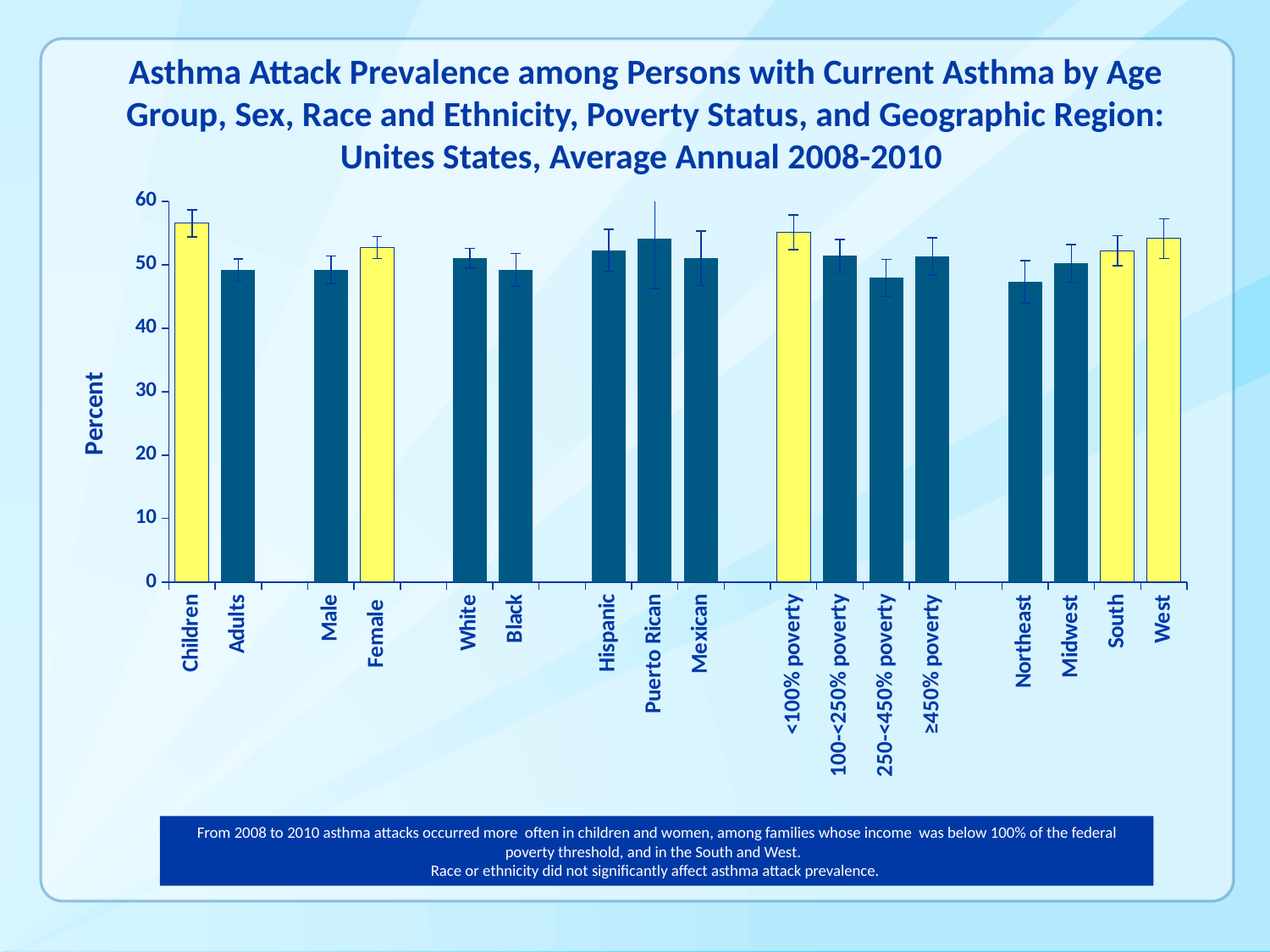

Asthma Attack Prevalence among Persons with Current Asthma by Age Group, Sex, Race and Ethnicity, Poverty Status, and Geographic Region: Unites States, Average Annual 2008-2010

### Chart

| Category | Series 1 | Series 2 |
|---|---|---|
| Children | 56.5 | None |
| Adults | 49.1 | None |
|  | None | None |
| Male | 49.2 | None |
| Female  | 52.7 | None |
|  | None | None |
| White | 51.0 | None |
| Black | 49.2 | None |
|  | None | None |
| Hispanic | 52.2 | None |
| Puerto Rican | None | 54.1 |
| Mexican | None | 51.0 |
|  | None | None |
| <100% poverty | 55.1 | None |
| 100-<250% poverty | 51.4 | None |
| 250-<450% poverty | 47.9 | None |
| ≥450% poverty | 51.3 | None |
|  | None | None |
| Northeast | 47.3 | None |
| Midwest | 50.2 | None |
| South | 52.2 | None |
| West | 54.1 | None |
From 2008 to 2010 asthma attacks occurred more  often in children and women, among families whose income  was below 100% of the federal poverty threshold, and in the South and West.
Race or ethnicity did not significantly affect asthma attack prevalence.